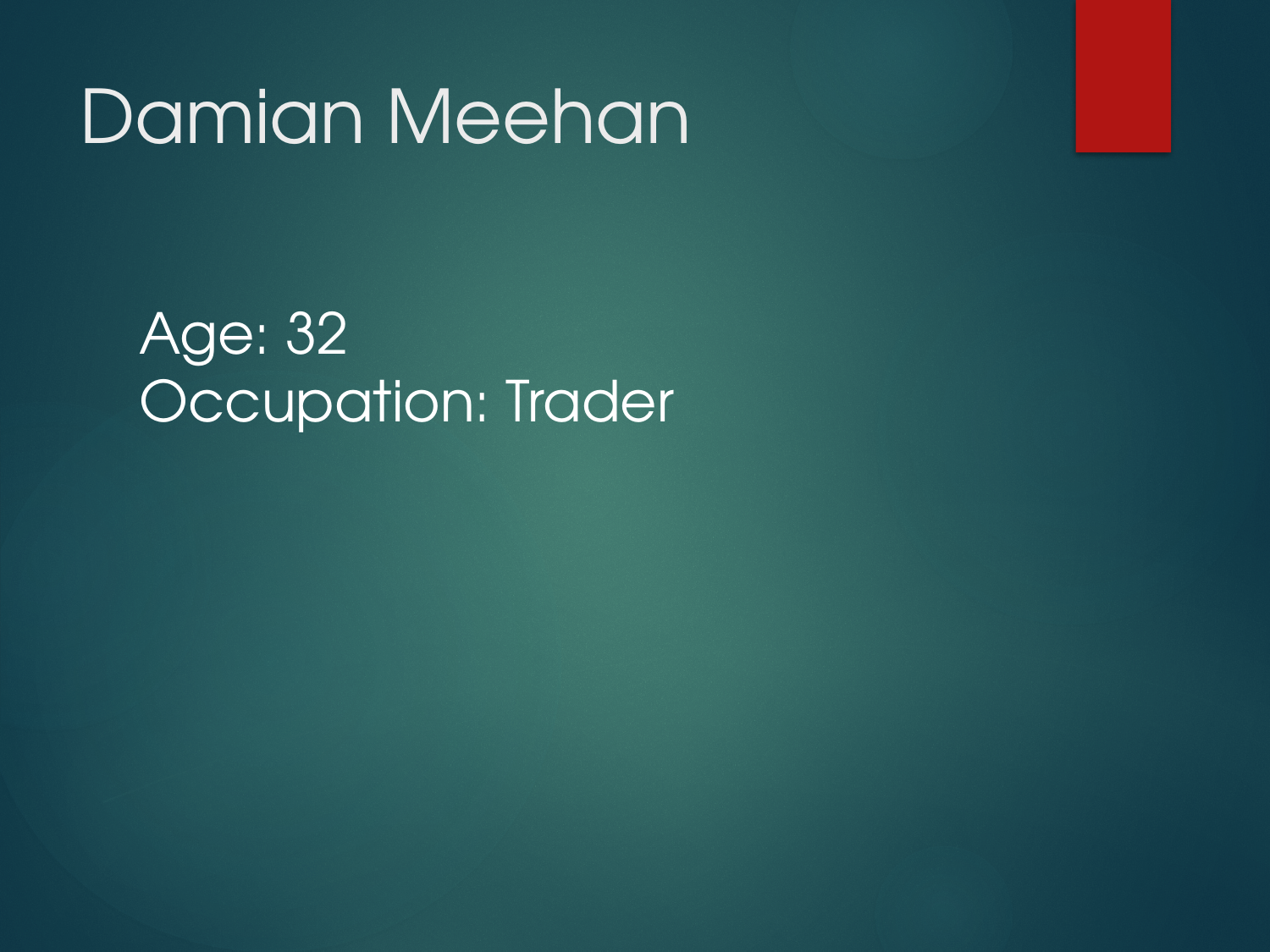

# Damian Meehan

Age: 32
Occupation: Trader